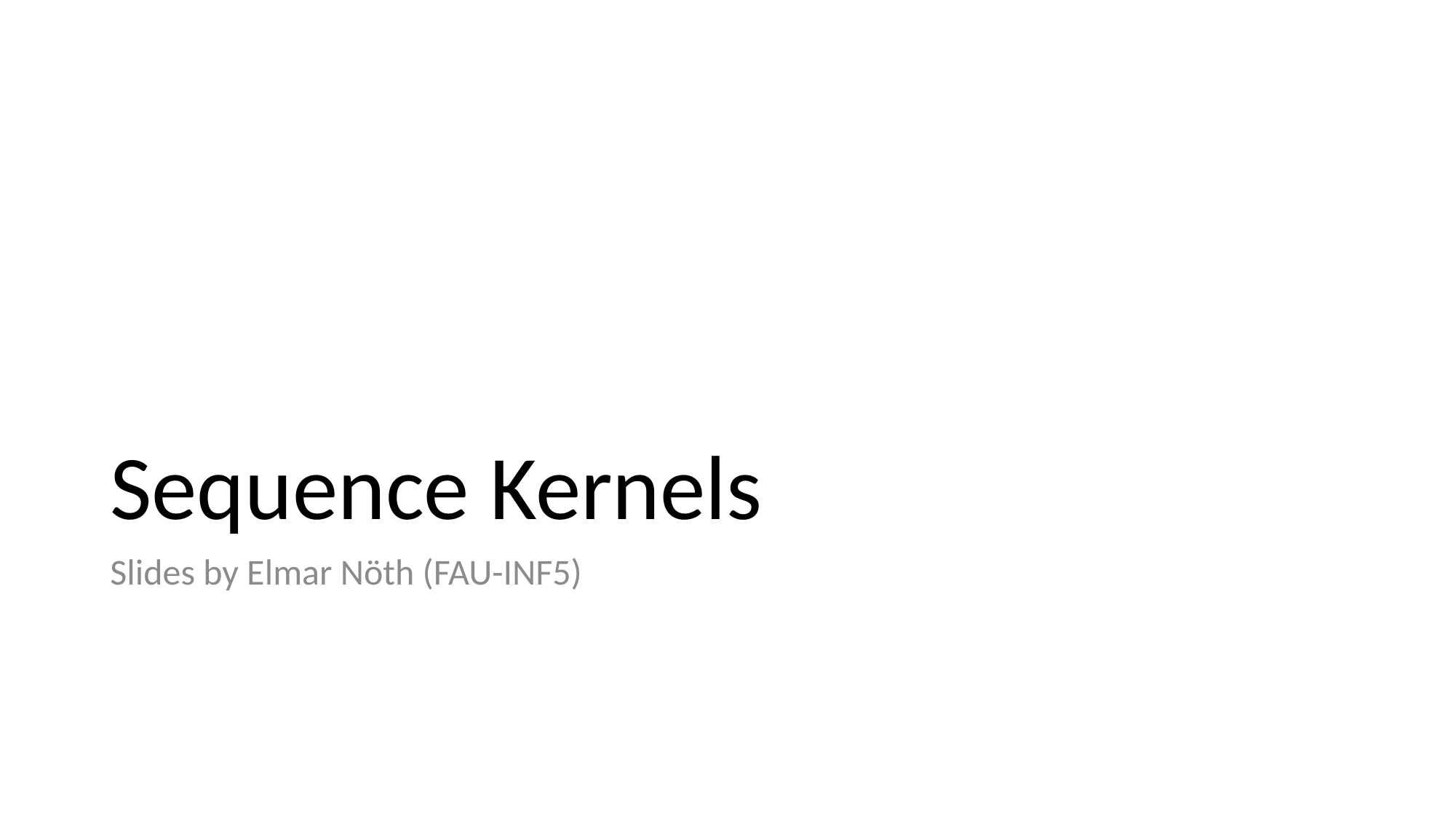

# Sequence Kernels
Slides by Elmar Nöth (FAU-INF5)